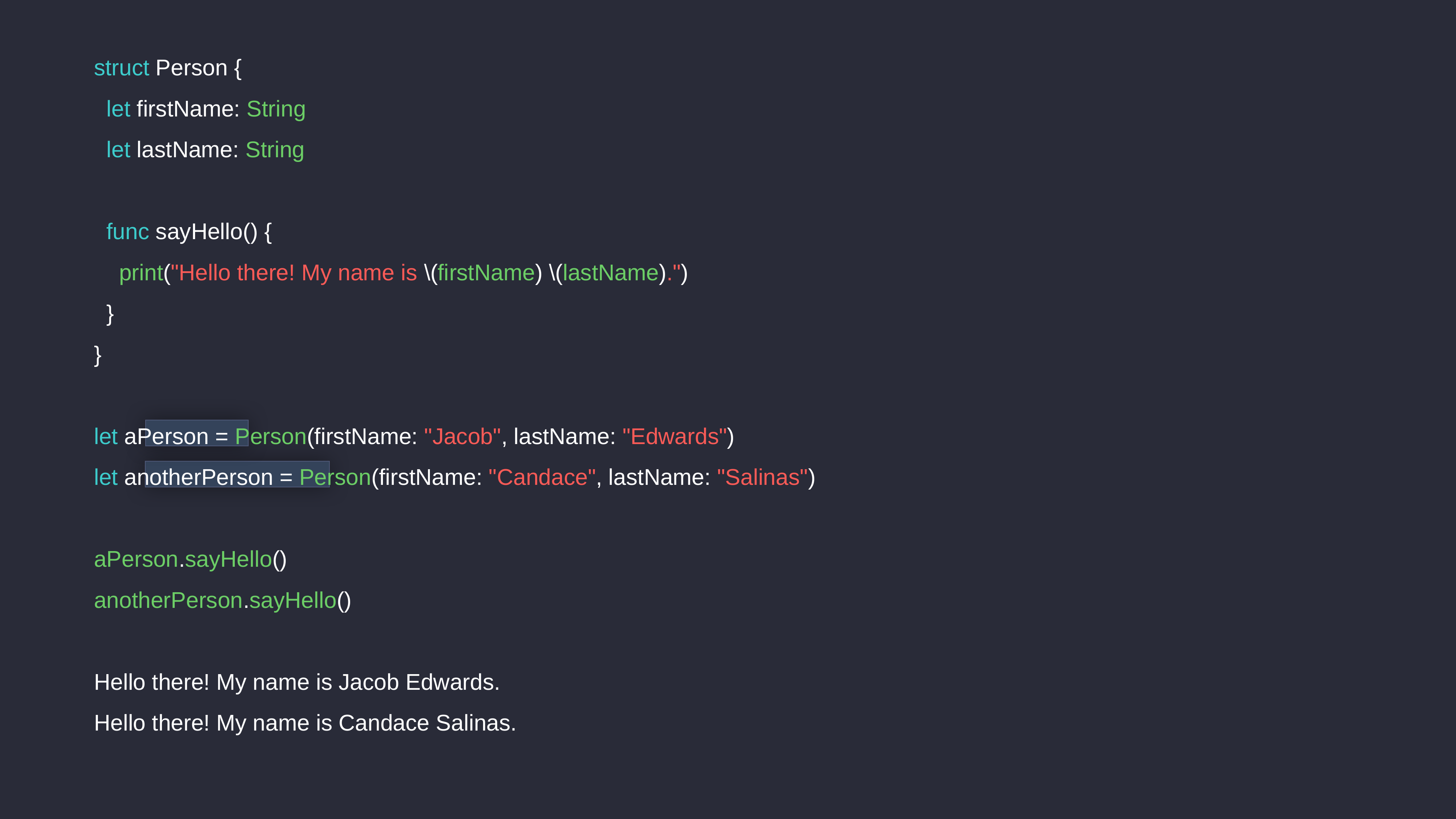

struct Person {
  let firstName: String
  let lastName: String

  func sayHello() {
    print("Hello there! My name is \(firstName) \(lastName).")
  }
}

let aPerson = Person(firstName: "Jacob", lastName: "Edwards")
let anotherPerson = Person(firstName: "Candace", lastName: "Salinas")

aPerson.sayHello()
anotherPerson.sayHello()

Hello there! My name is Jacob Edwards.
Hello there! My name is Candace Salinas.